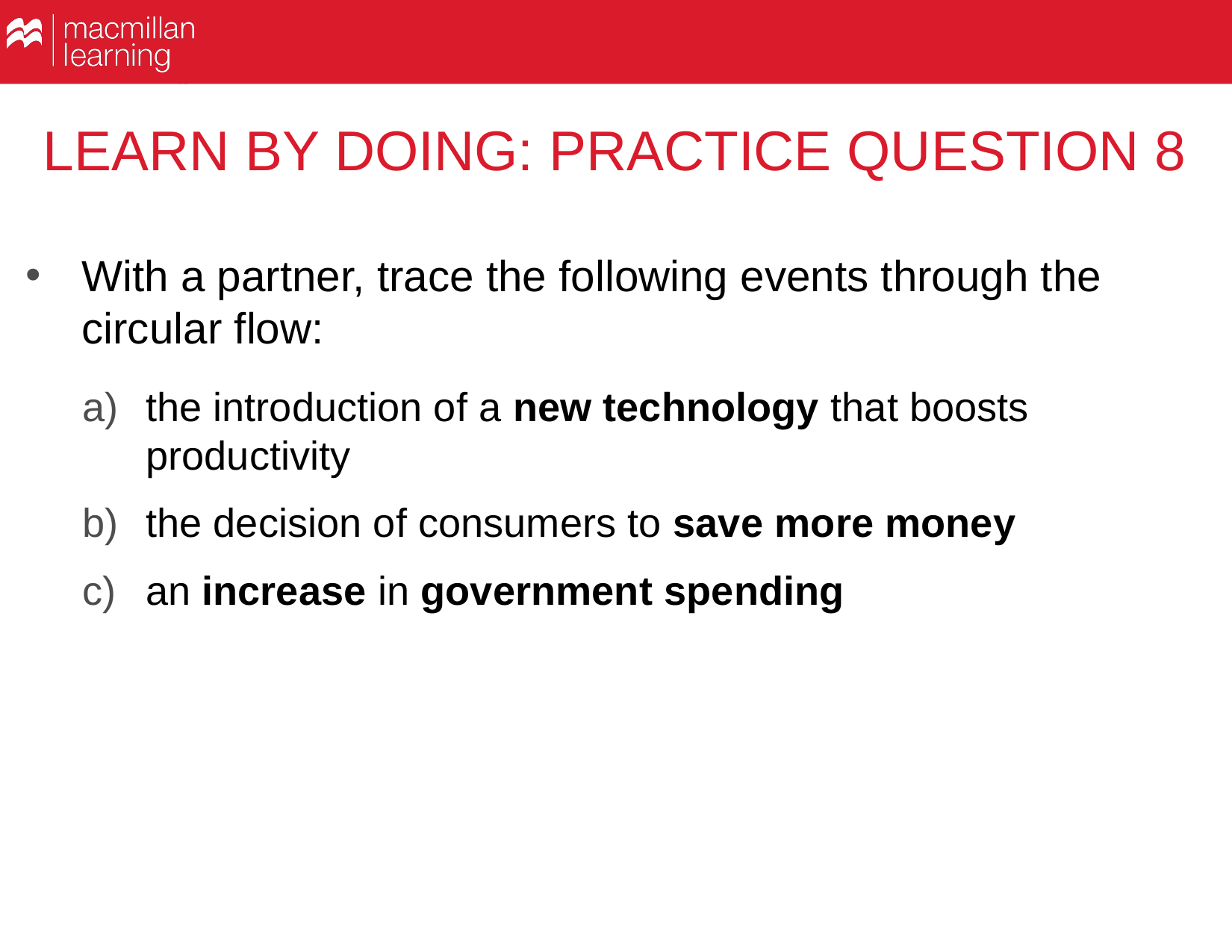

# LEARN BY DOING: PRACTICE QUESTION 8
With a partner, trace the following events through the circular flow:
the introduction of a new technology that boosts productivity
the decision of consumers to save more money
an increase in government spending